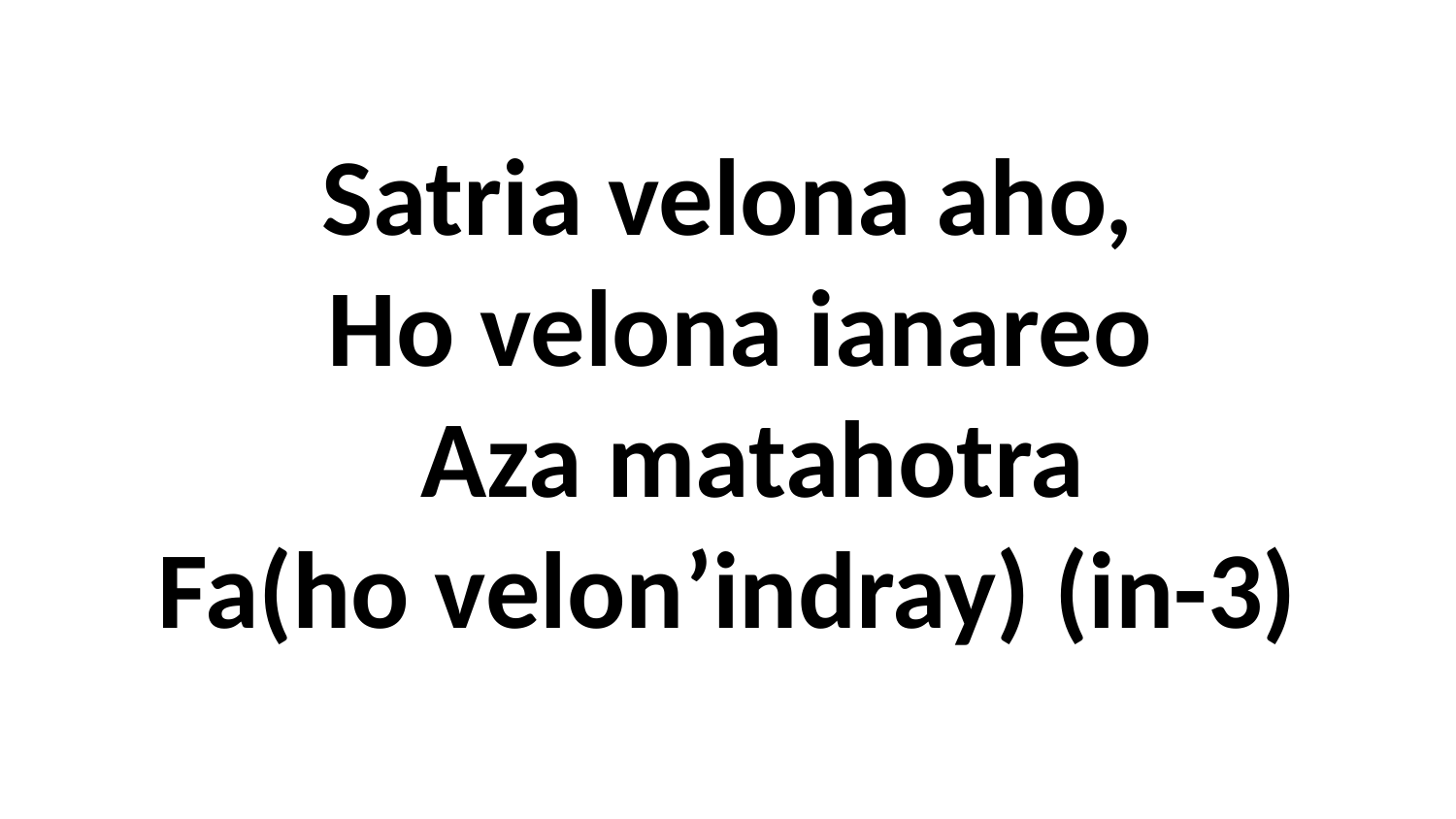

# Satria velona aho, Ho velona ianareo Aza matahotra Fa(ho velon’indray) (in-3)